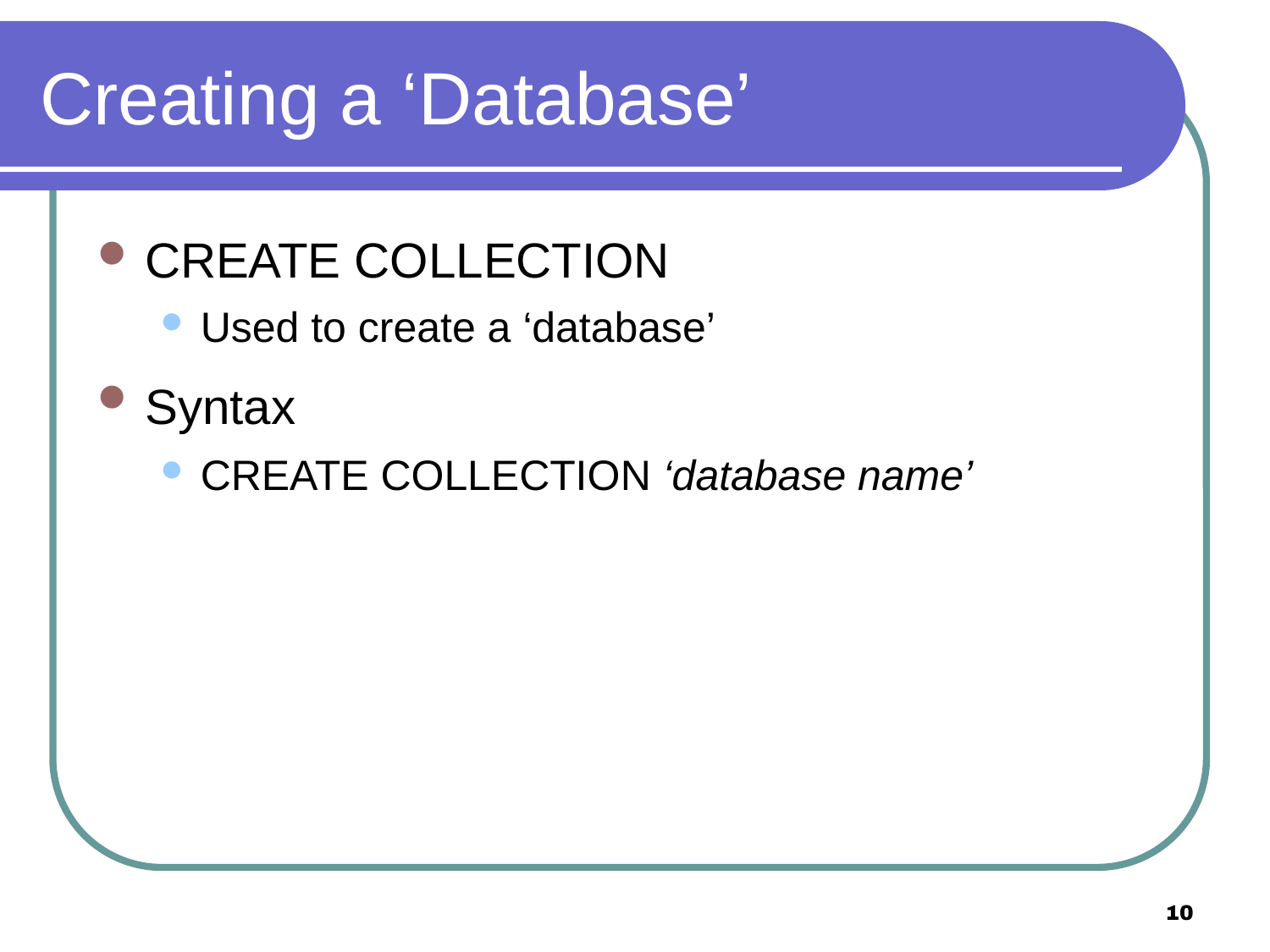

# Creating a ‘Database’
CREATE COLLECTION
Used to create a ‘database’
Syntax
CREATE COLLECTION ‘database name’

10